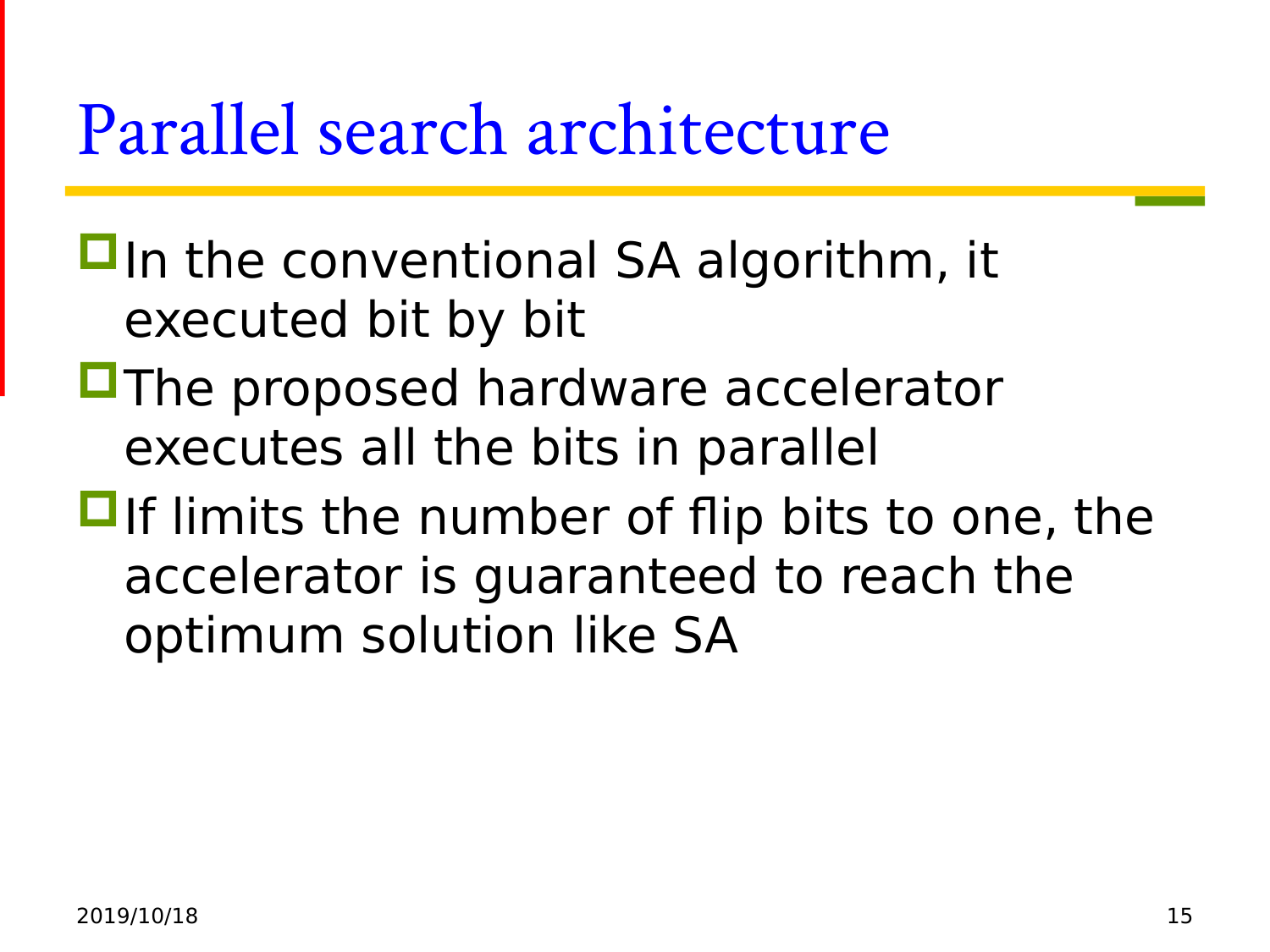

# Parallel search architecture
In the conventional SA algorithm, it executed bit by bit
The proposed hardware accelerator executes all the bits in parallel
If limits the number of flip bits to one, the accelerator is guaranteed to reach the optimum solution like SA
2019/10/18
15